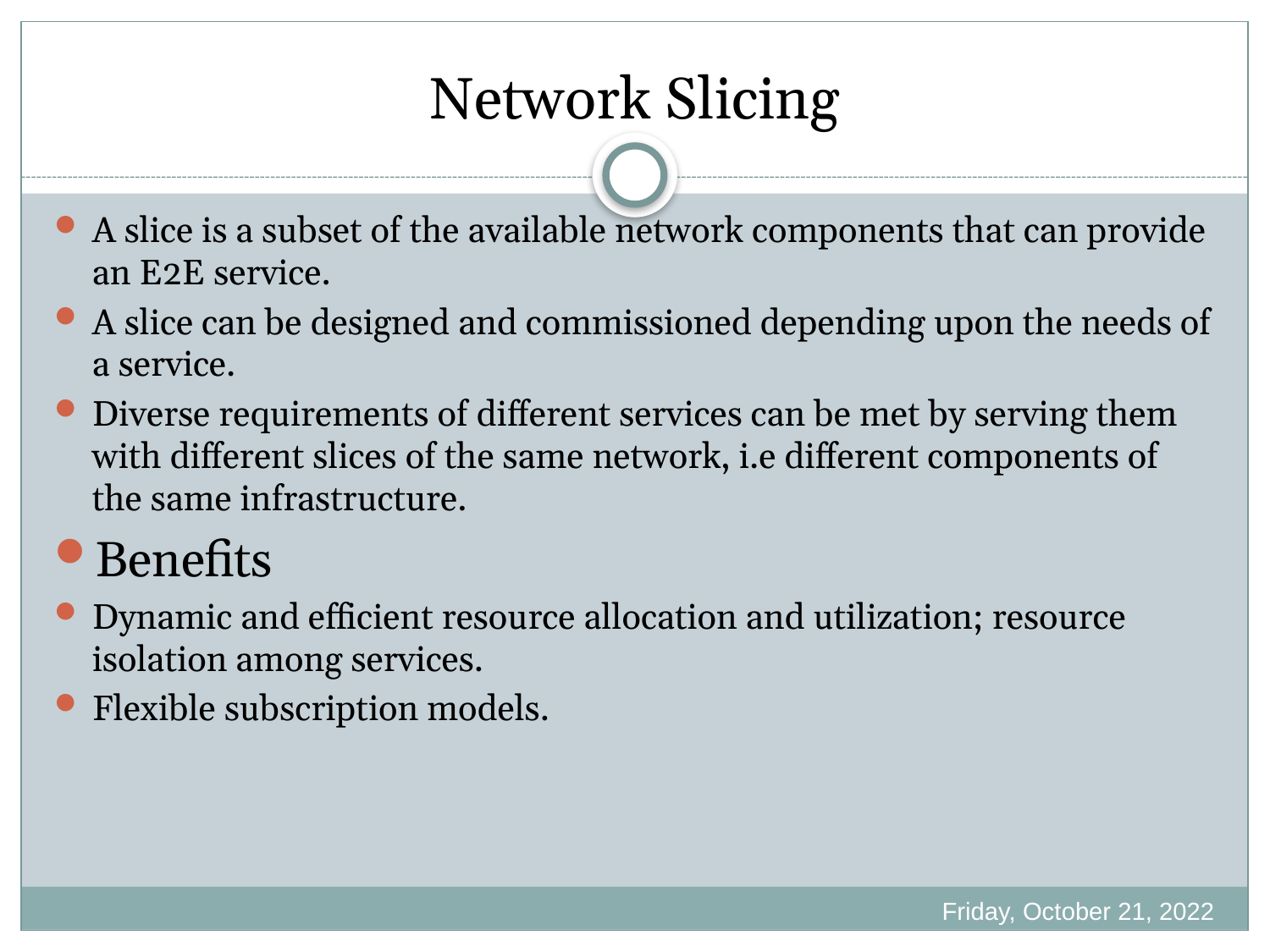

# Network Slicing
A slice is a subset of the available network components that can provide an E2E service.
A slice can be designed and commissioned depending upon the needs of a service.
Diverse requirements of different services can be met by serving them with different slices of the same network, i.e different components of the same infrastructure.
Benefits
Dynamic and efficient resource allocation and utilization; resource isolation among services.
Flexible subscription models.
Friday, October 21, 2022